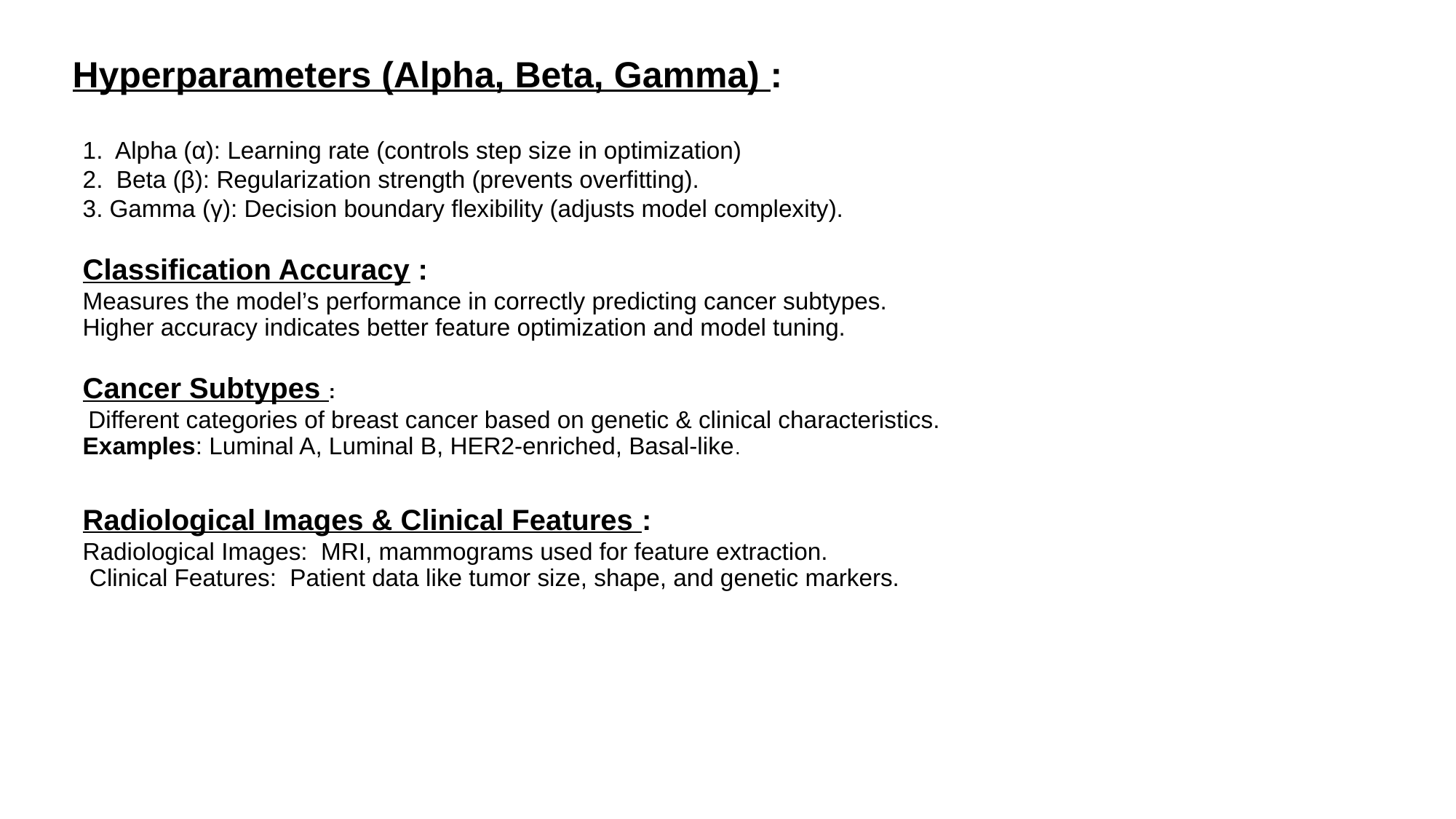

# Hyperparameters (Alpha, Beta, Gamma) :
1.  Alpha (α): Learning rate (controls step size in optimization)
2.  Beta (β): Regularization strength (prevents overfitting).
3. Gamma (γ): Decision boundary flexibility (adjusts model complexity).

Classification Accuracy :
Measures the model’s performance in correctly predicting cancer subtypes.
Higher accuracy indicates better feature optimization and model tuning.

Cancer Subtypes :
 Different categories of breast cancer based on genetic & clinical characteristics.
Examples: Luminal A, Luminal B, HER2-enriched, Basal-like.
Radiological Images & Clinical Features :
Radiological Images:  MRI, mammograms used for feature extraction.
 Clinical Features:  Patient data like tumor size, shape, and genetic markers.